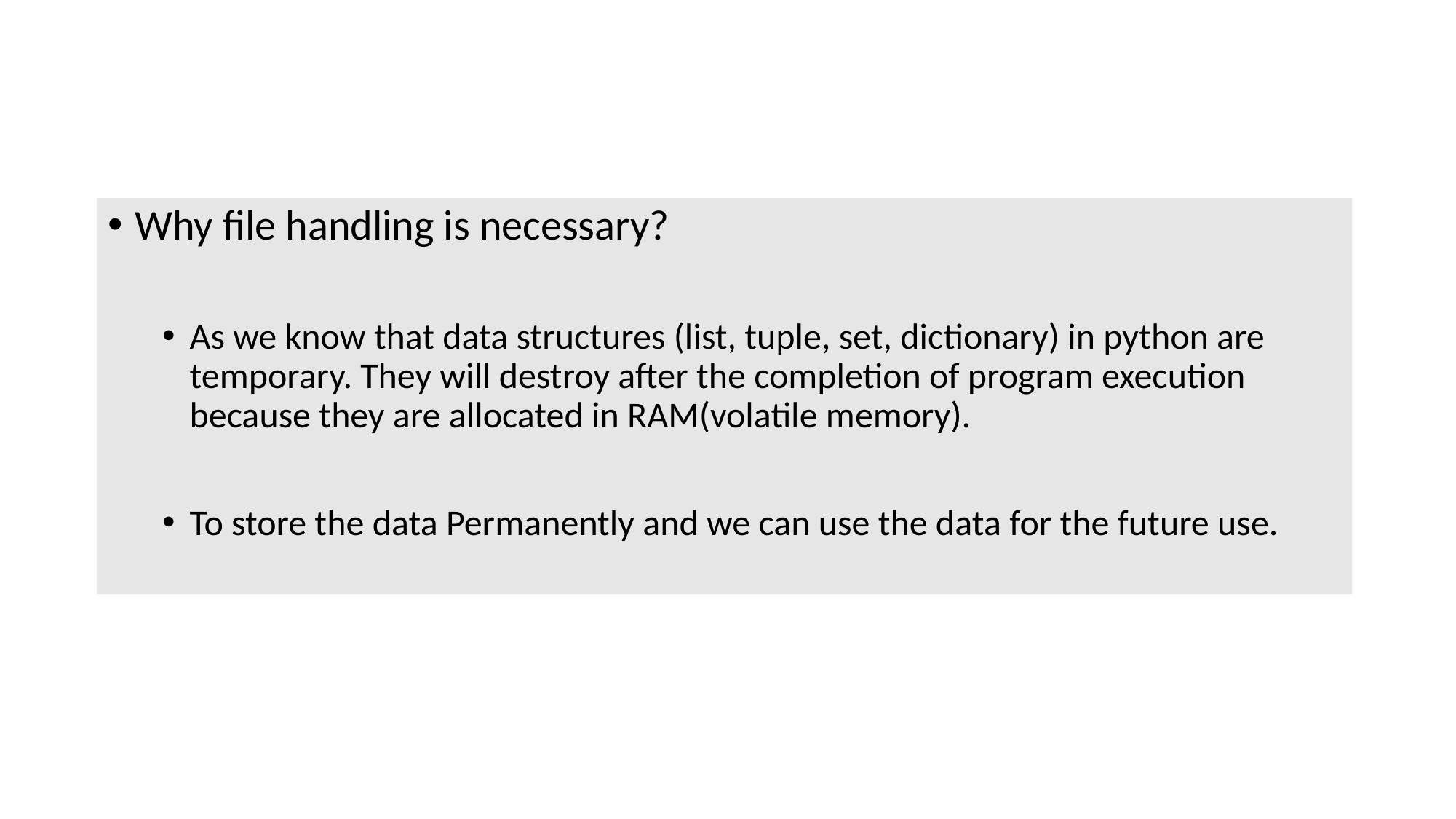

Why file handling is necessary?

As we know that data structures (list, tuple, set, dictionary) in python are temporary. They will destroy after the completion of program execution because they are allocated in RAM(volatile memory).

To store the data Permanently and we can use the data for the future use.